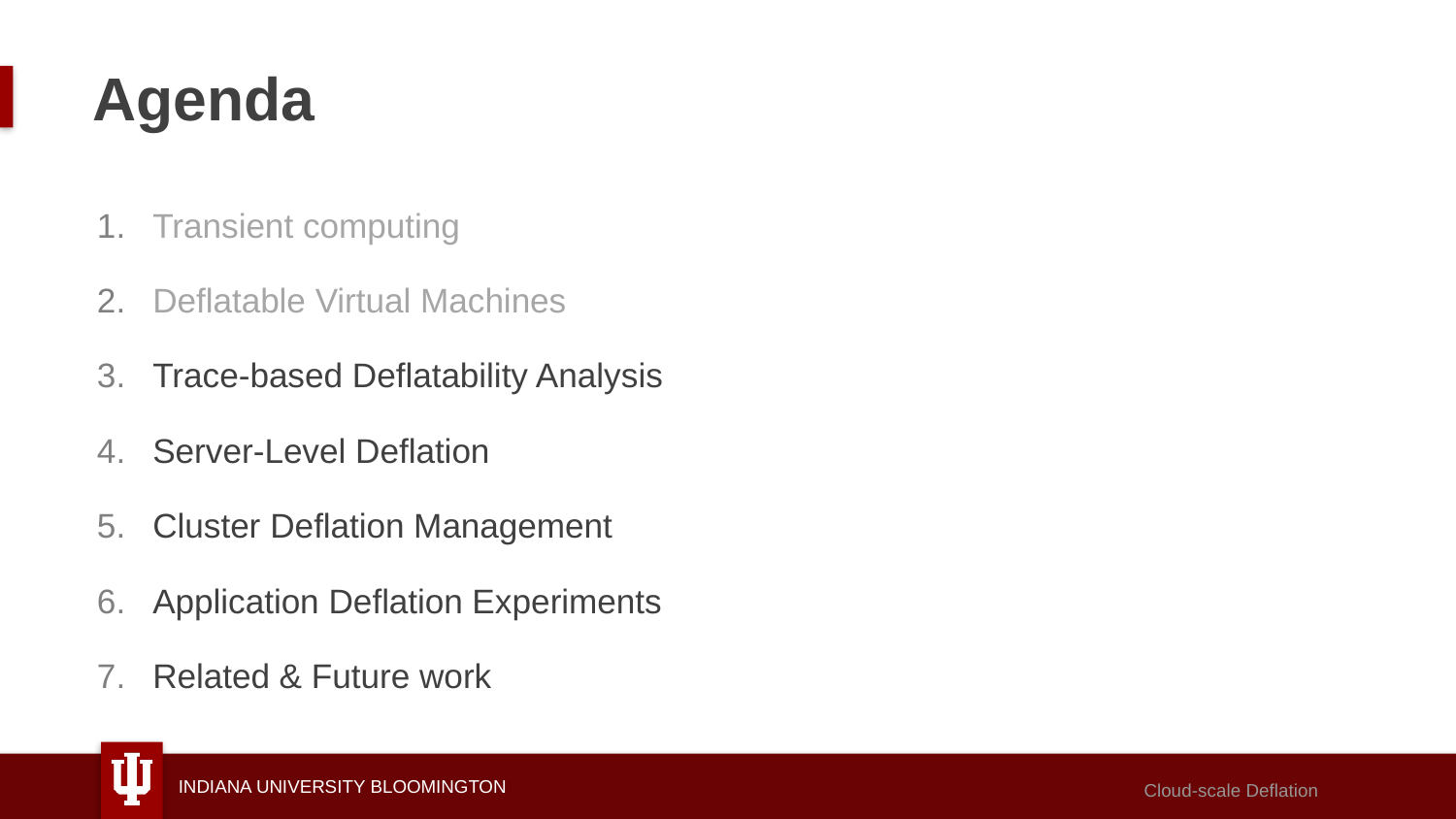

# Agenda
Transient computing
Deflatable Virtual Machines
Trace-based Deflatability Analysis
Server-Level Deflation
Cluster Deflation Management
Application Deflation Experiments
Related & Future work